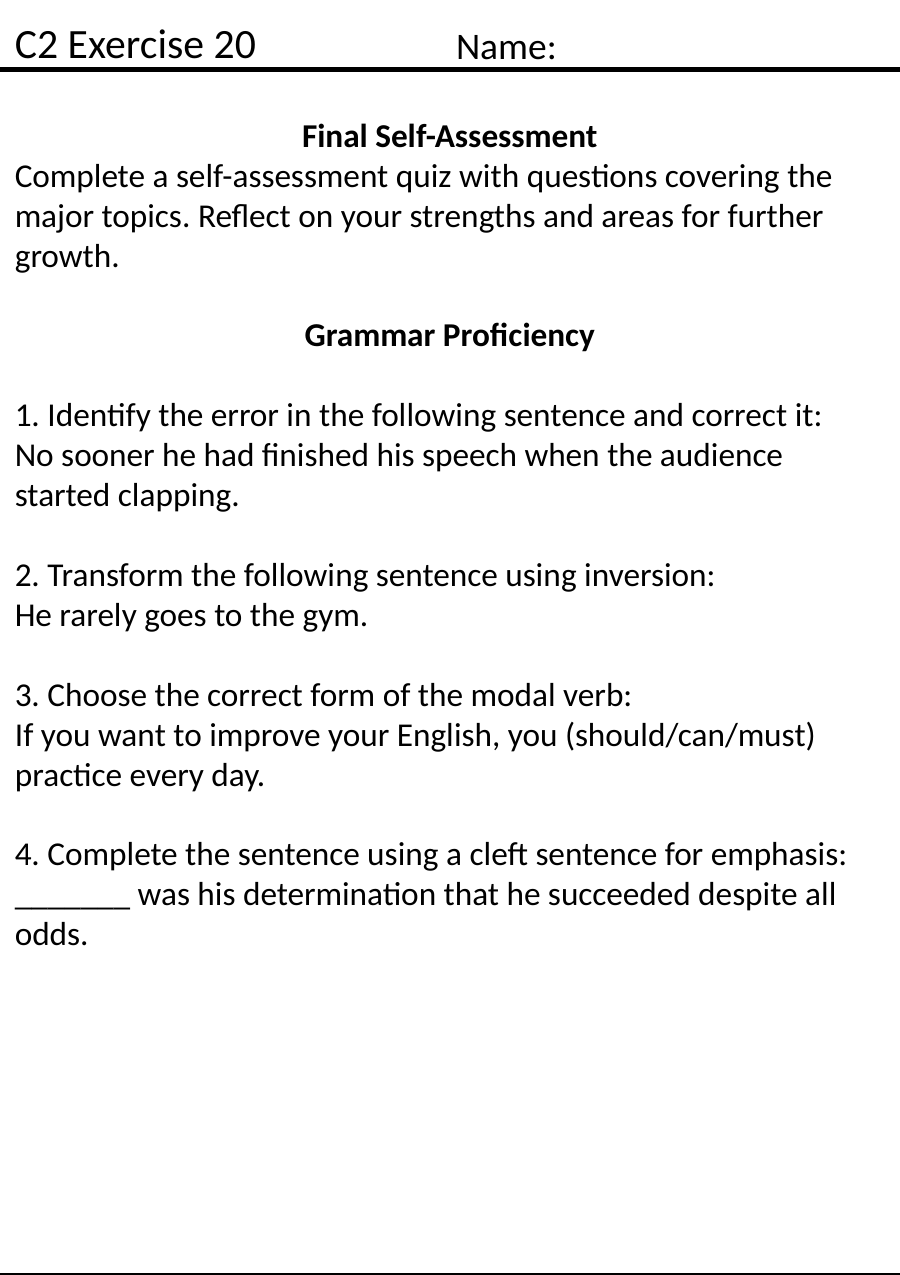

C2 Exercise 20
Name:
Final Self-Assessment
Complete a self-assessment quiz with questions covering the major topics. Reflect on your strengths and areas for further growth.

Grammar Proficiency

1. Identify the error in the following sentence and correct it:
No sooner he had finished his speech when the audience started clapping.

2. Transform the following sentence using inversion:
He rarely goes to the gym.

3. Choose the correct form of the modal verb:
If you want to improve your English, you (should/can/must) practice every day.

4. Complete the sentence using a cleft sentence for emphasis:
_______ was his determination that he succeeded despite all odds.